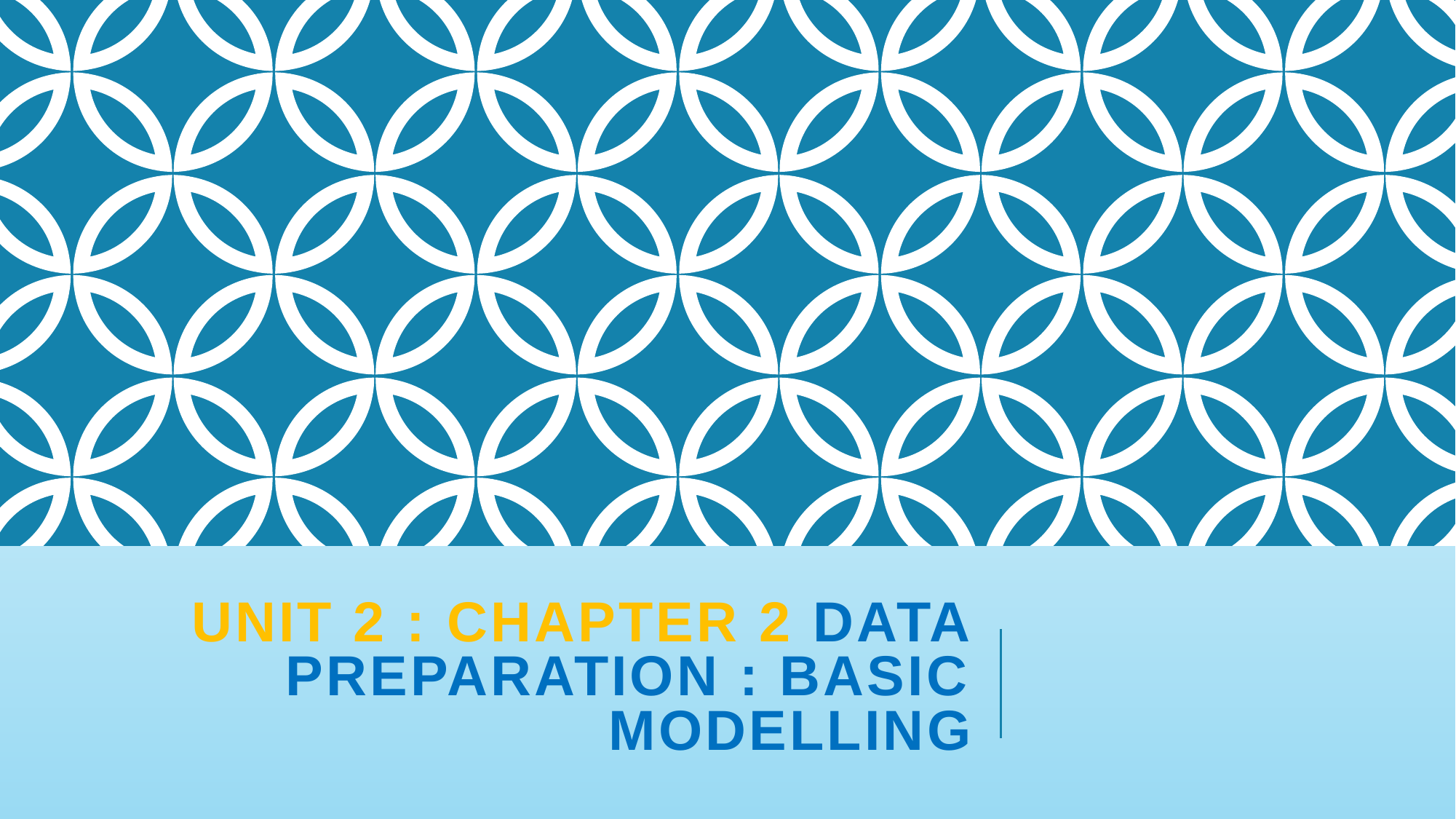

# Unit 2 : Chapter 2 Data Preparation : Basic Modelling